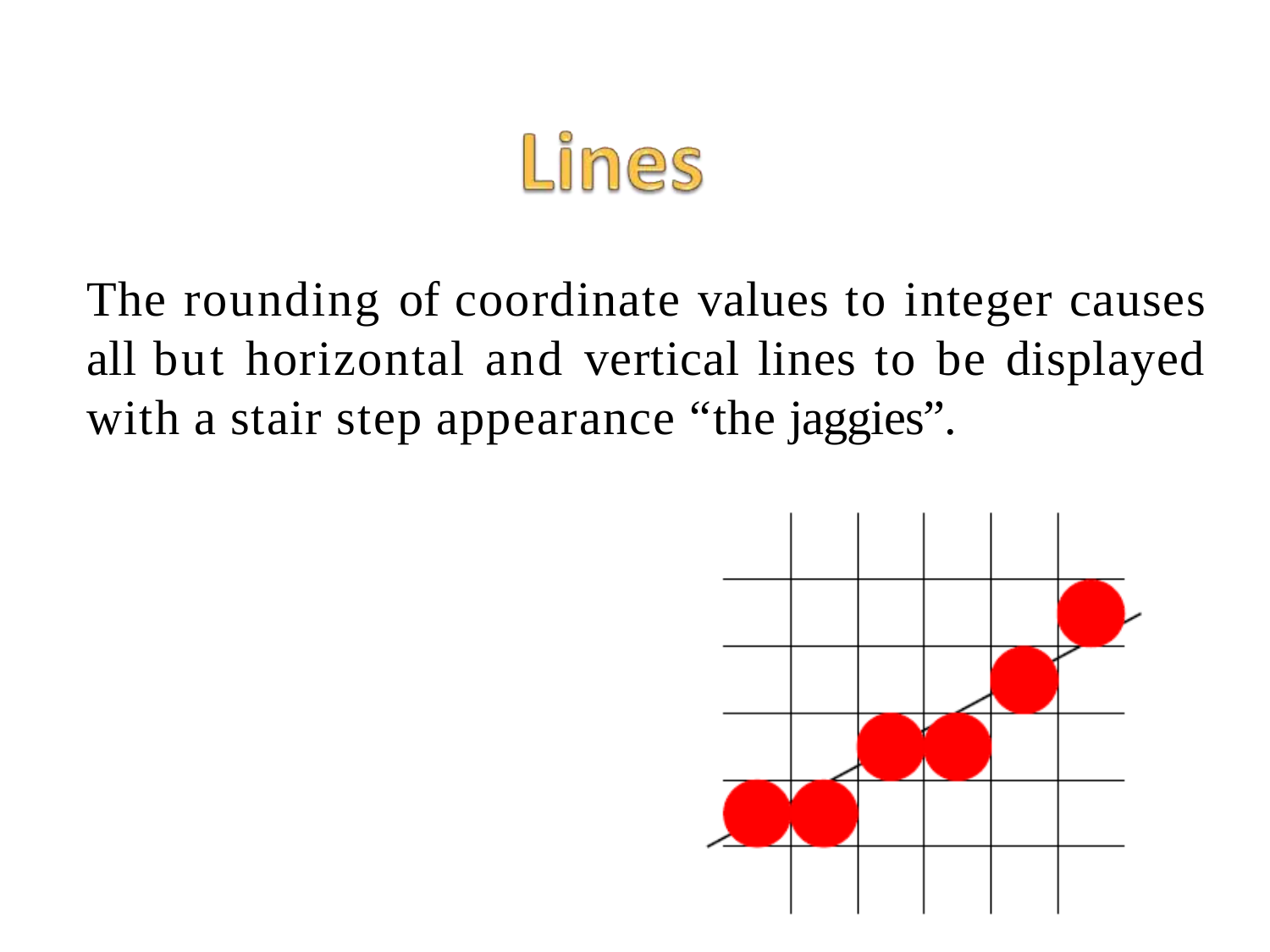

# The rounding of coordinate values to integer causes  all but horizontal and vertical lines to be displayed  with a stair step appearance “the jaggies”.